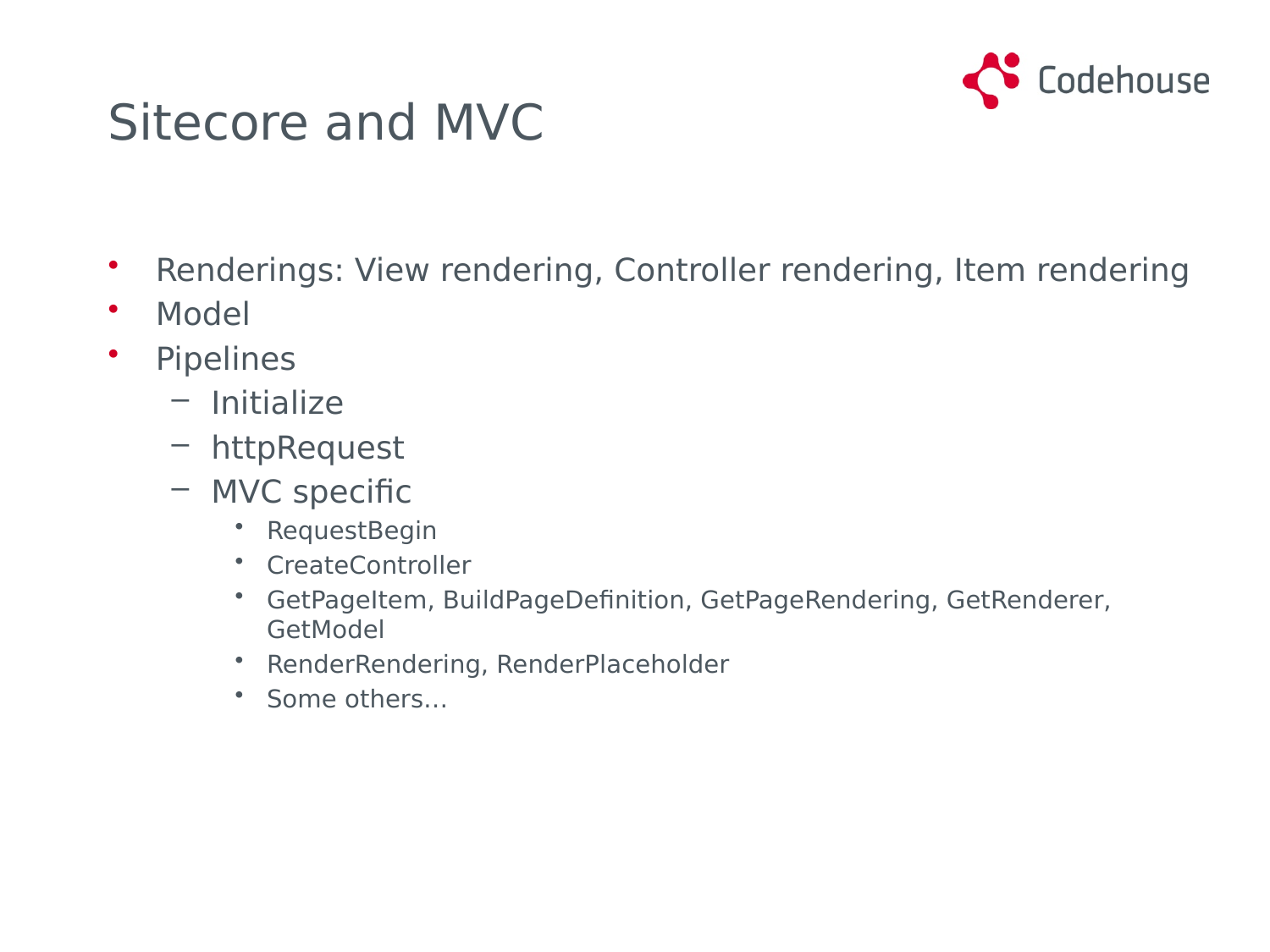

# Sitecore and MVC
Renderings: View rendering, Controller rendering, Item rendering
Model
Pipelines
Initialize
httpRequest
MVC specific
RequestBegin
CreateController
GetPageItem, BuildPageDefinition, GetPageRendering, GetRenderer, GetModel
RenderRendering, RenderPlaceholder
Some others…